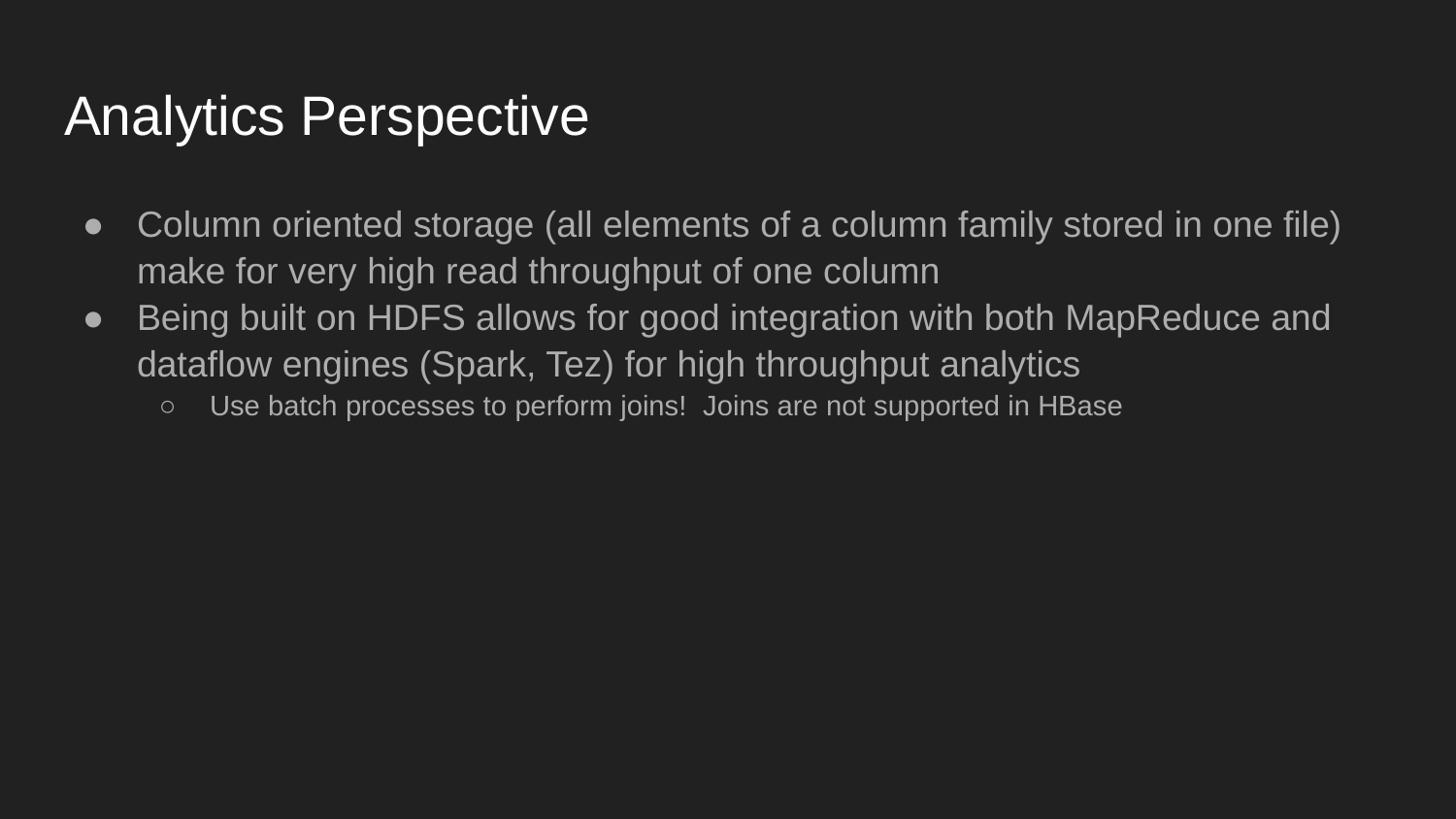

# Analytics Perspective
Column oriented storage (all elements of a column family stored in one file) make for very high read throughput of one column
Being built on HDFS allows for good integration with both MapReduce and dataflow engines (Spark, Tez) for high throughput analytics
Use batch processes to perform joins!  Joins are not supported in HBase